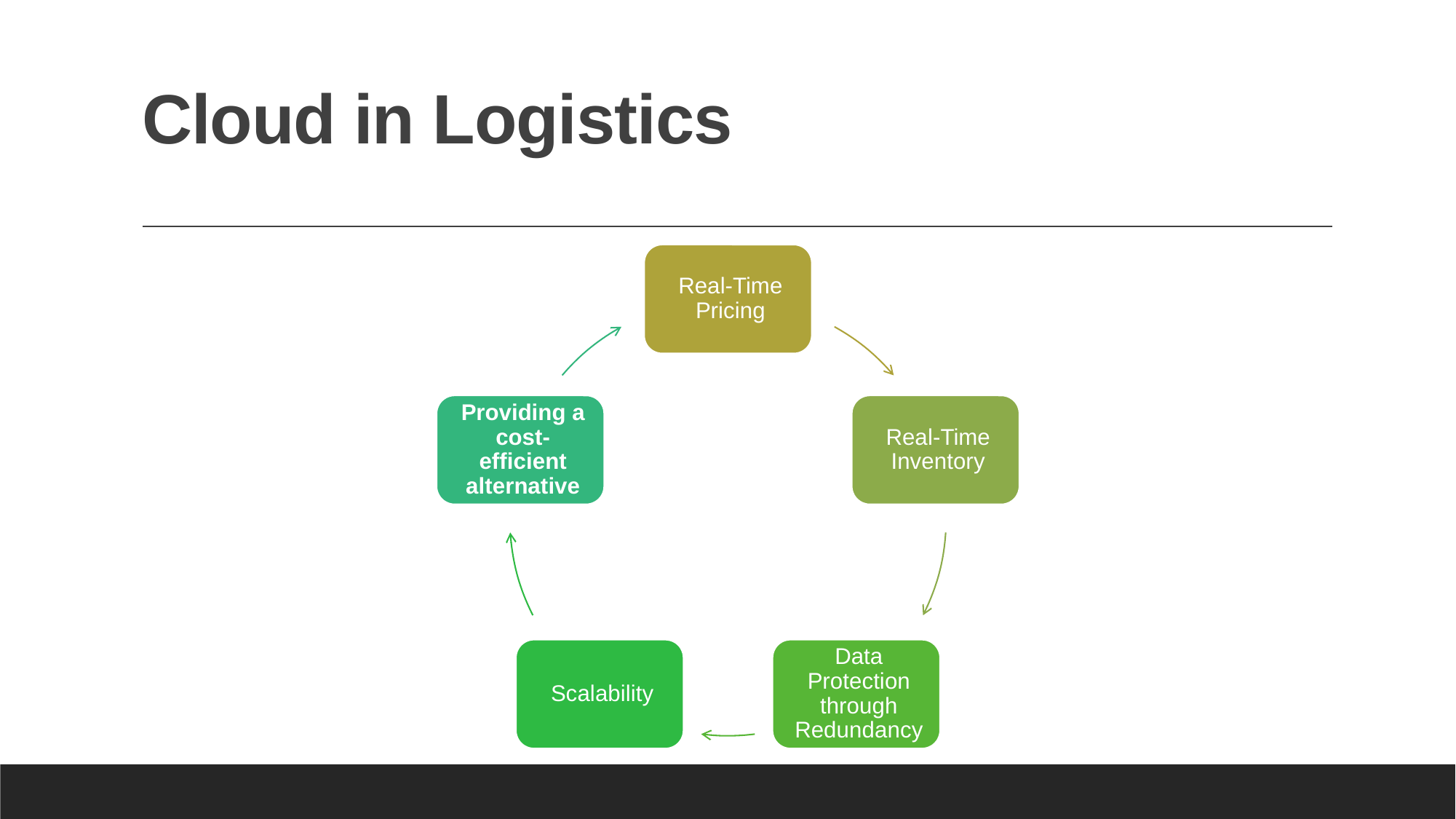

# Cloud in Logistics
Real-Time Pricing
Real-Time Inventory
Data Protection through Redundancy
Scalability
Providing a cost-efficient alternative